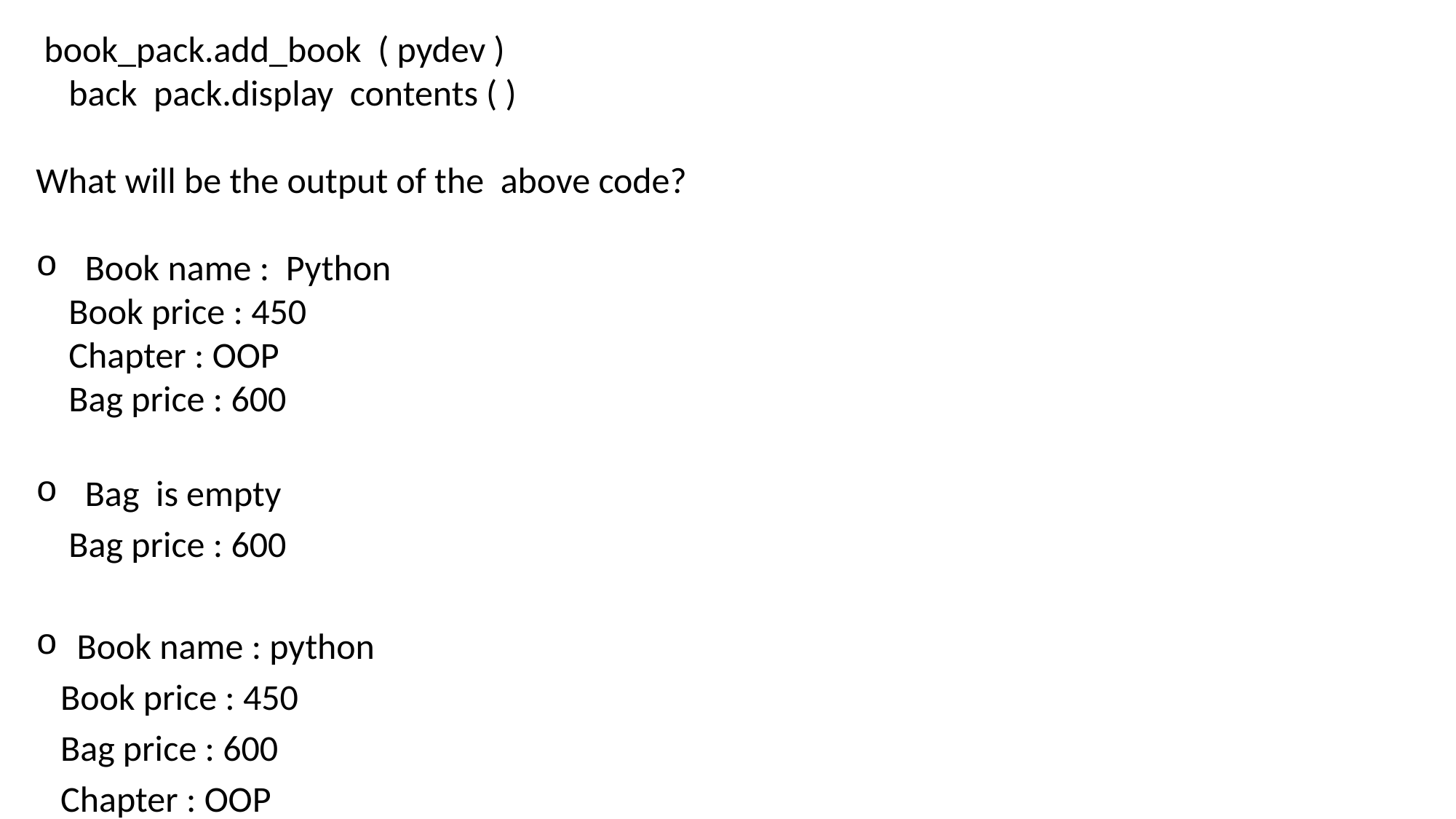

book_pack.add_book  ( pydev )
    back  pack.display  contents ( )

What will be the output of the  above code?

 Book name :  Python
    Book price : 450
    Chapter : OOP
    Bag price : 600

 Bag  is empty
    Bag price : 600

Book name : python
   Book price : 450
   Bag price : 600
   Chapter : OOP